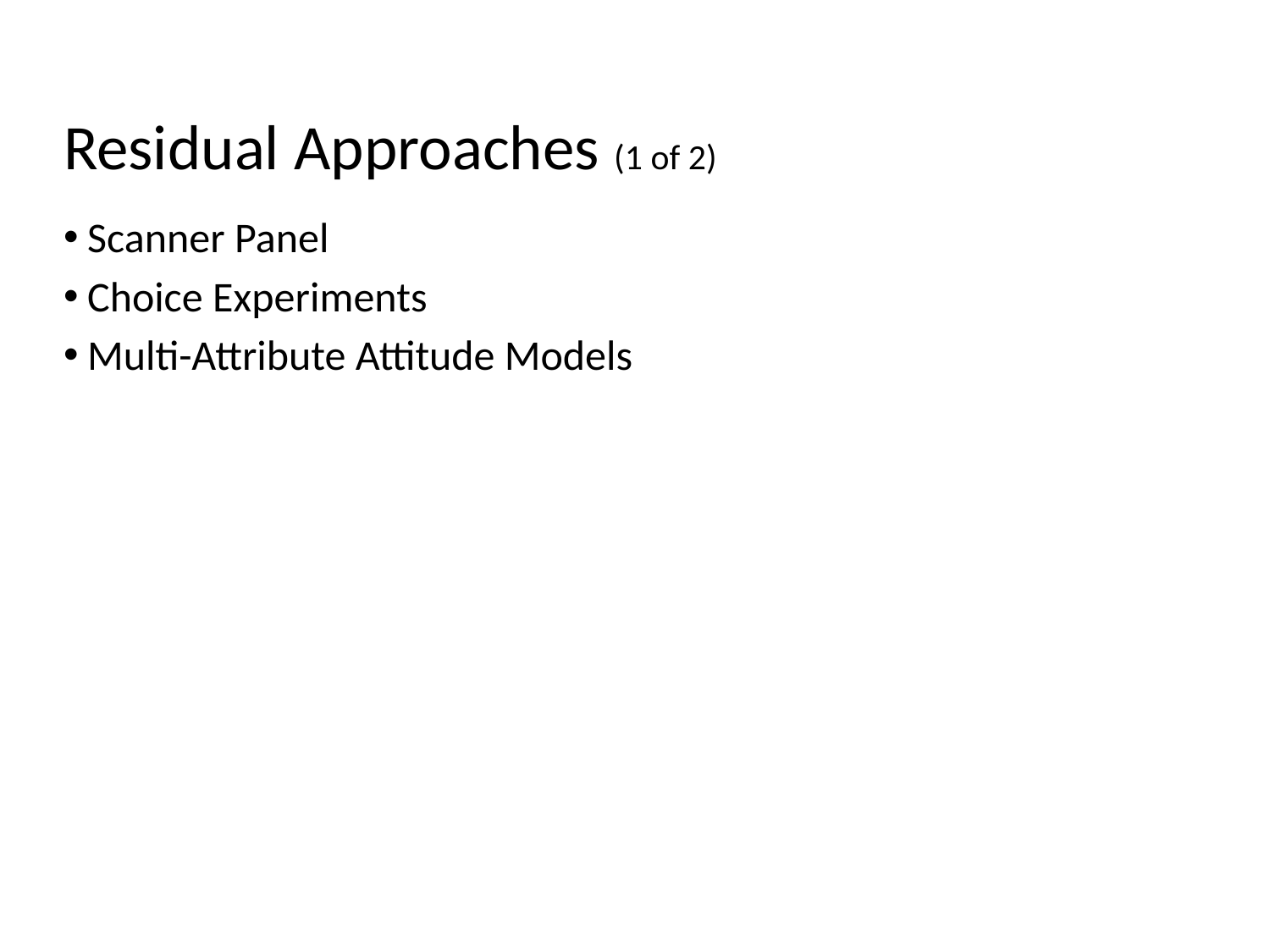

# Residual Approaches (1 of 2)
Scanner Panel
Choice Experiments
Multi-Attribute Attitude Models